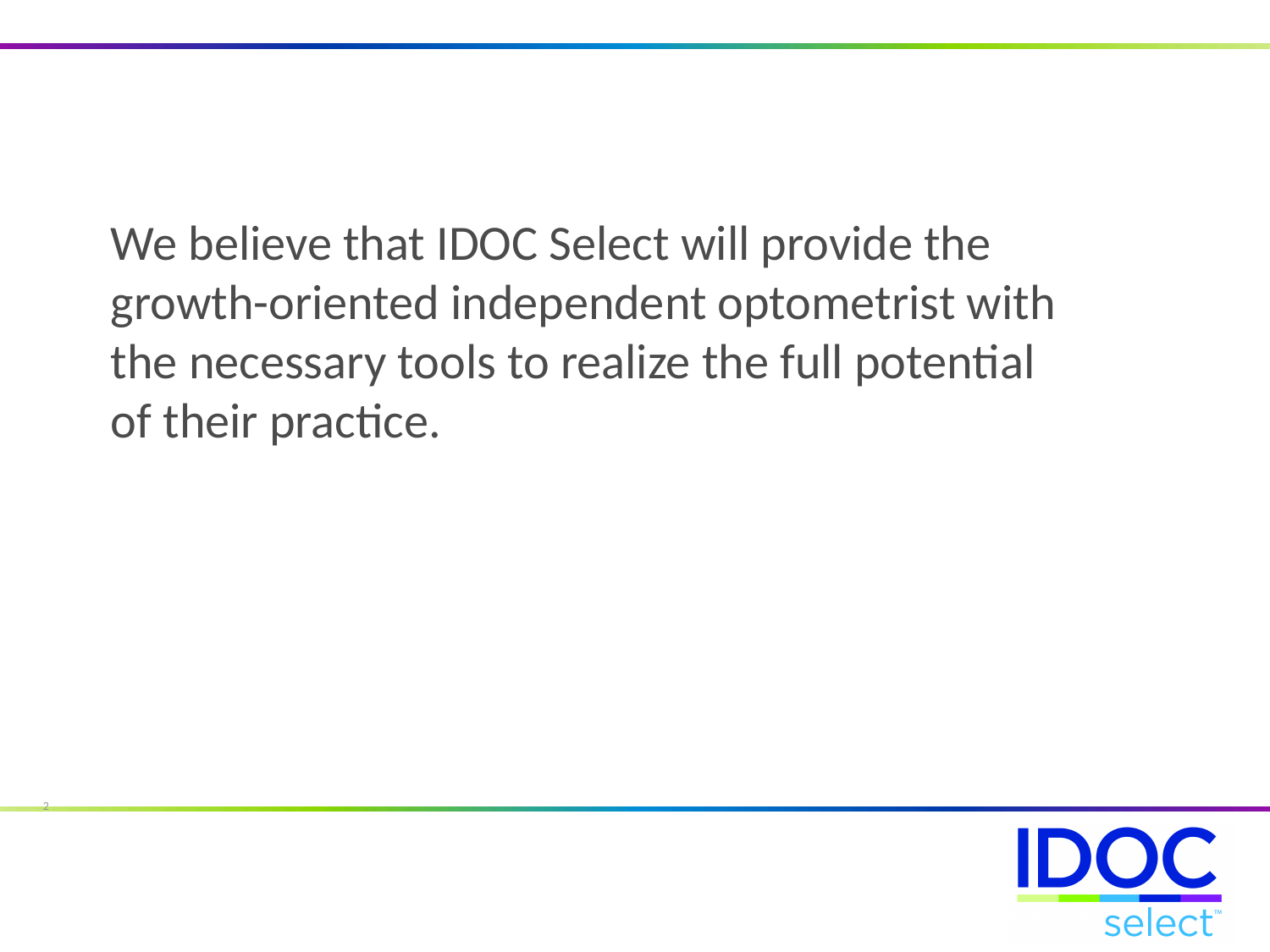

We believe that IDOC Select will provide the growth-oriented independent optometrist with the necessary tools to realize the full potential of their practice.
2